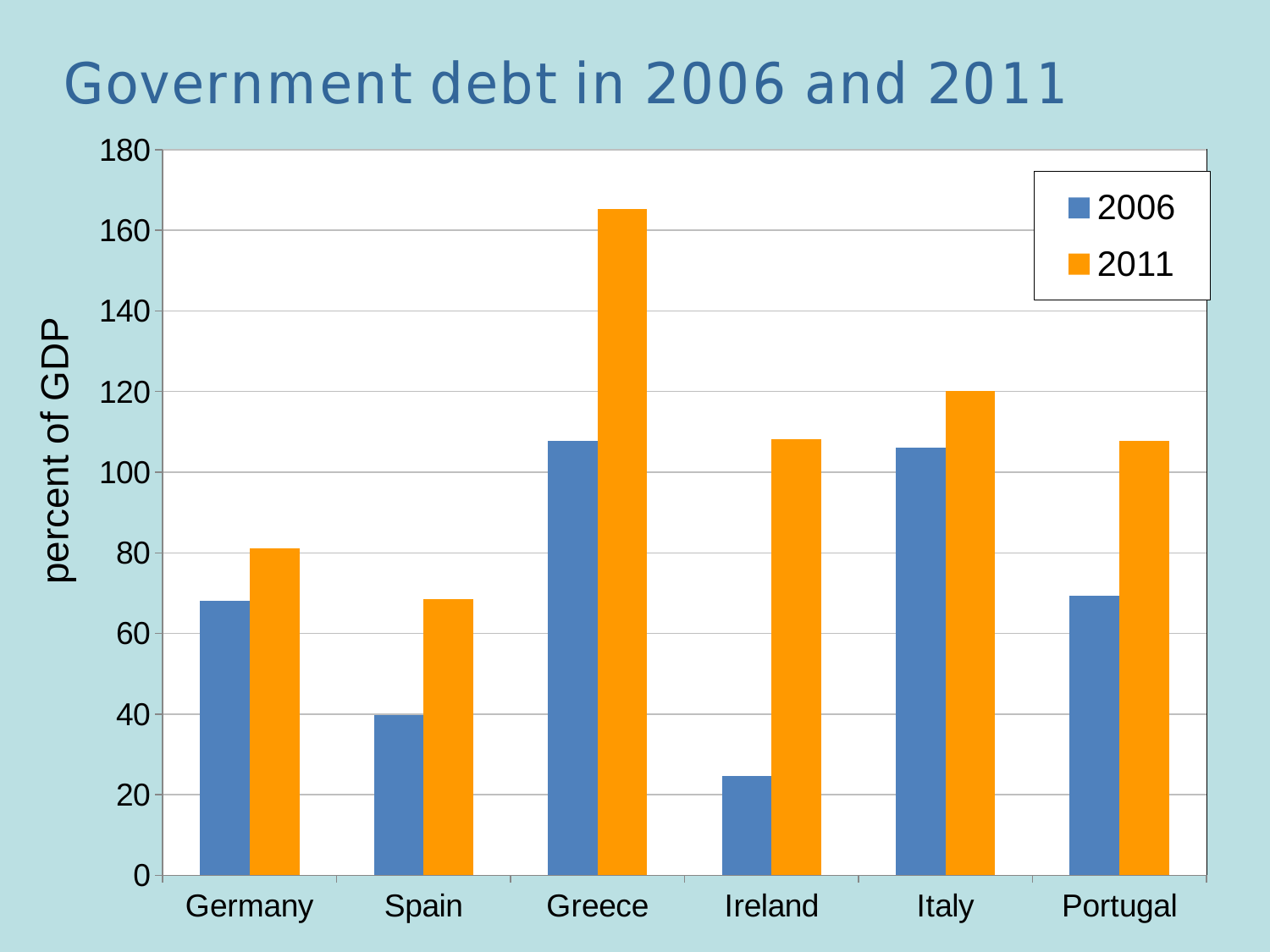

# Government debt in 2006 and 2011

### Chart

| Category | 2006 | 2011 |
|---|---|---|
| Germany | 68.0 | 81.2 |
| Spain | 39.7 | 68.5 |
| Greece | 107.7 | 165.3 |
| Ireland | 24.7 | 108.2 |
| Italy | 106.1 | 120.1 |
| Portugal | 69.3 | 107.8 |
percent of GDP